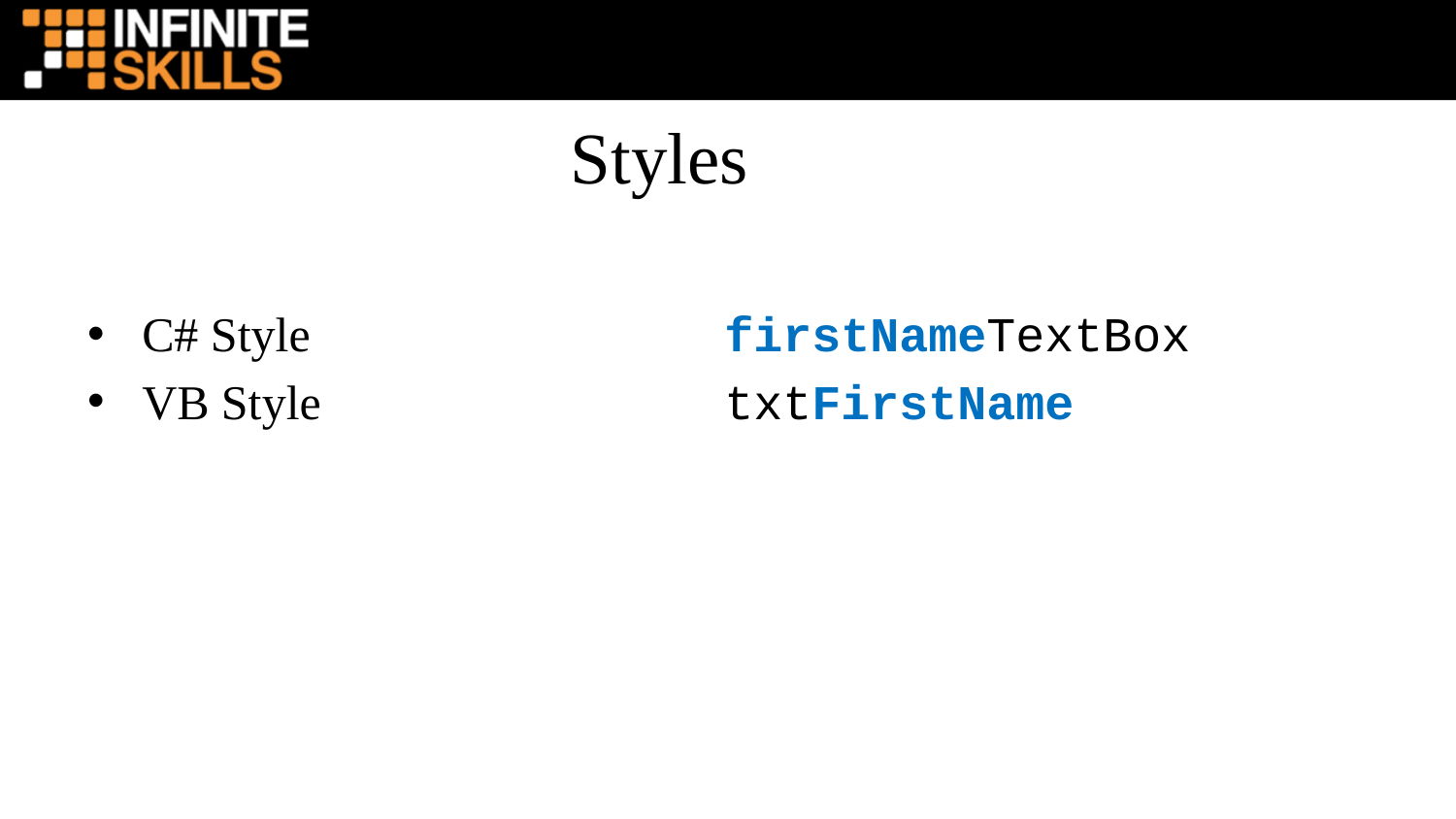

Styles
C# Style			firstNameTextBox
VB Style			txtFirstName